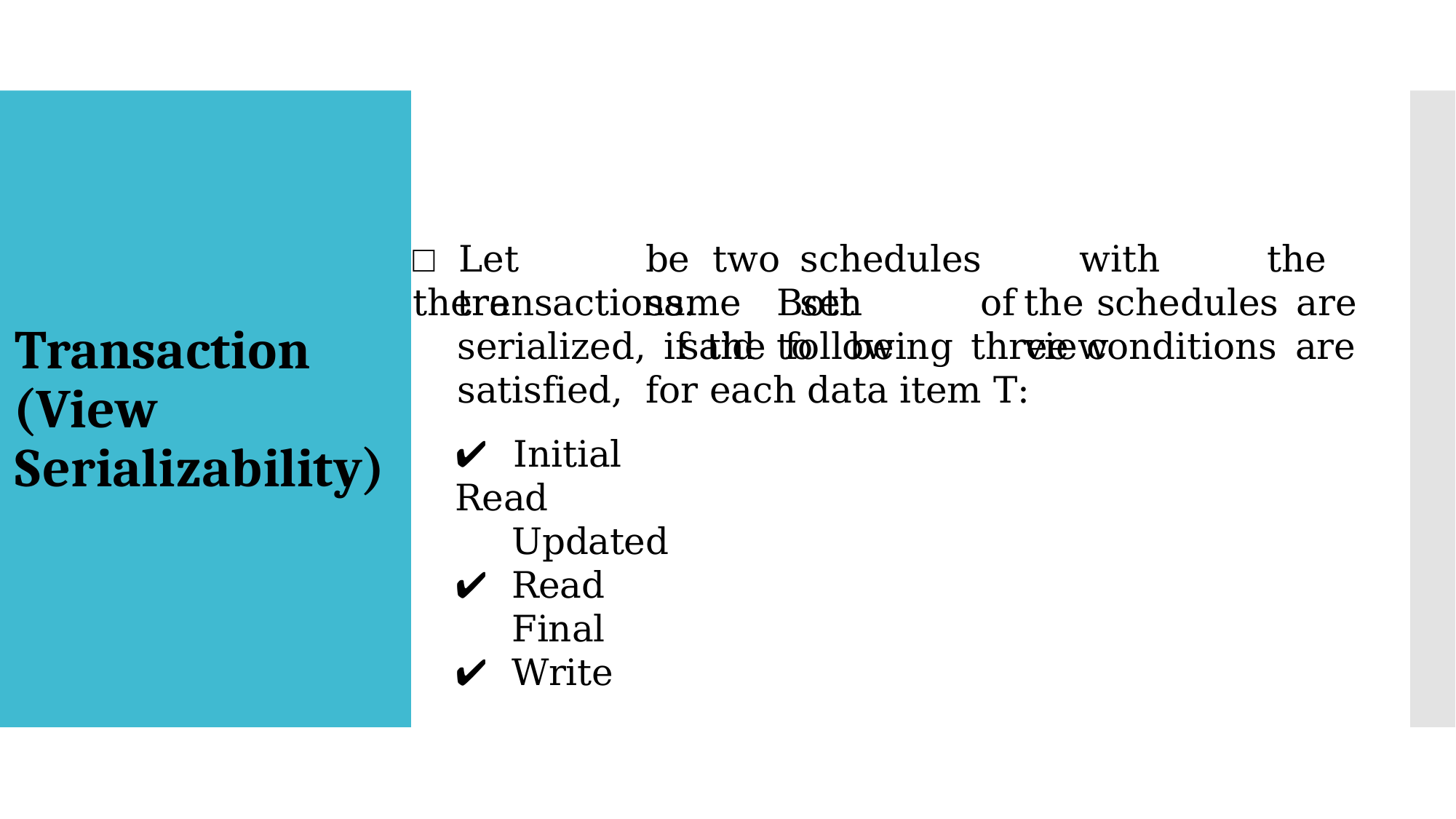

□	Let	there
be	two	schedules	with	the	same	set	of
transactions.	Both	the	schedules	are	said	to	be	view
Transaction  (View  Serializability)
serialized, if the following three conditions are satisfied,  for each data item T:
✔	Initial Read
✔
✔
Updated Read
Final Write